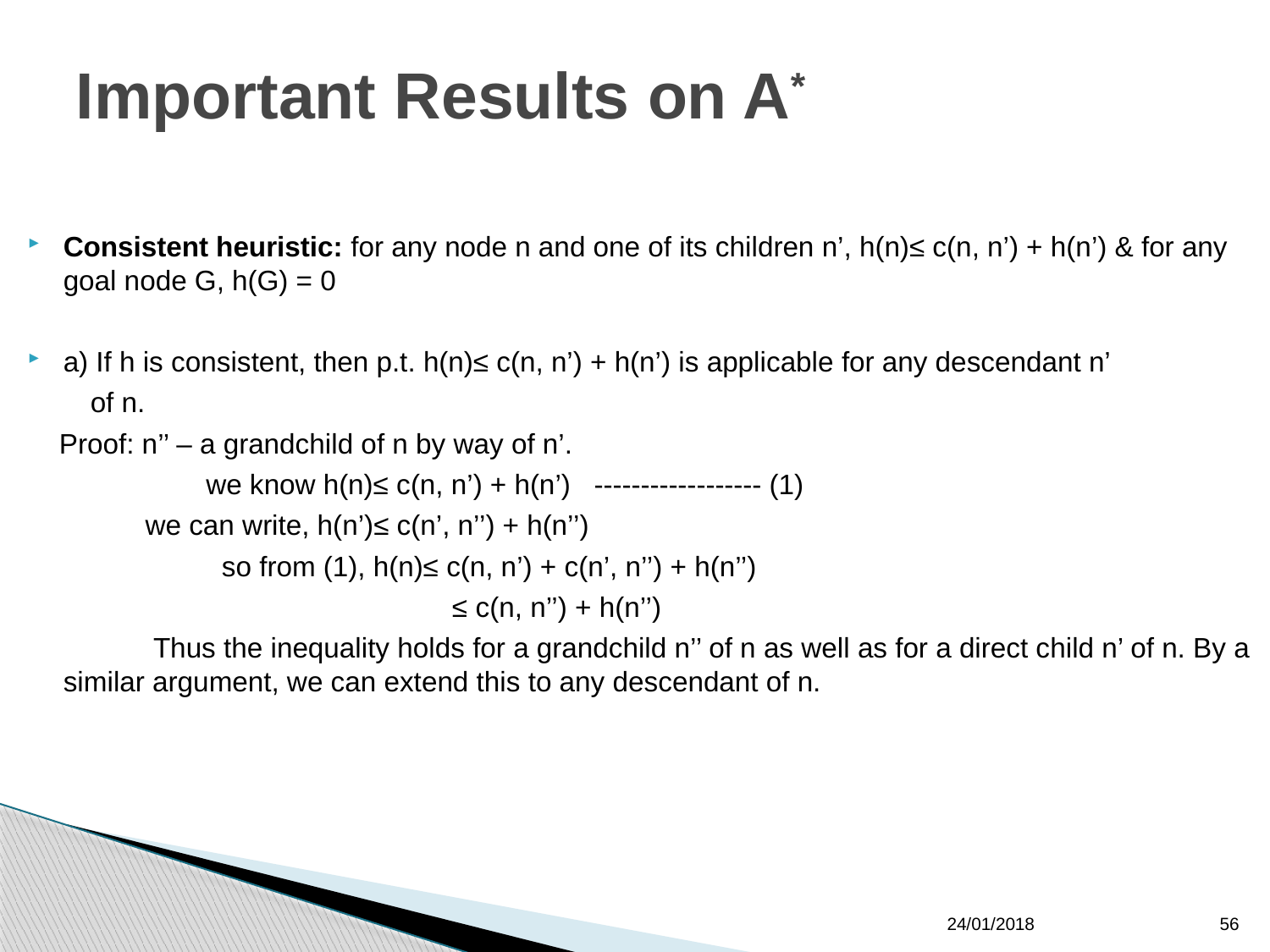

# Important Results on A*
Consistent heuristic: for any node n and one of its children n’, h(n)≤ c(n, n’) + h(n’) & for any goal node G, h(G) = 0

a) If h is consistent, then p.t. h(n)≤ c(n, n’) + h(n’) is applicable for any descendant n’
        of n.
    Proof: n’’ – a grandchild of n by way of n’.
		  we know h(n)≤ c(n, n’) + h(n’)   ------------------ (1)
               we can write, h(n’)≤ c(n’, n’’) + h(n’’)
		    so from (1), h(n)≤ c(n, n’) + c(n’, n’’) + h(n’’)
 				 ≤ c(n, n’’) + h(n’’)
                Thus the inequality holds for a grandchild n’’ of n as well as for a direct child n’ of n. By a similar argument, we can extend this to any descendant of n.
24/01/2018
56